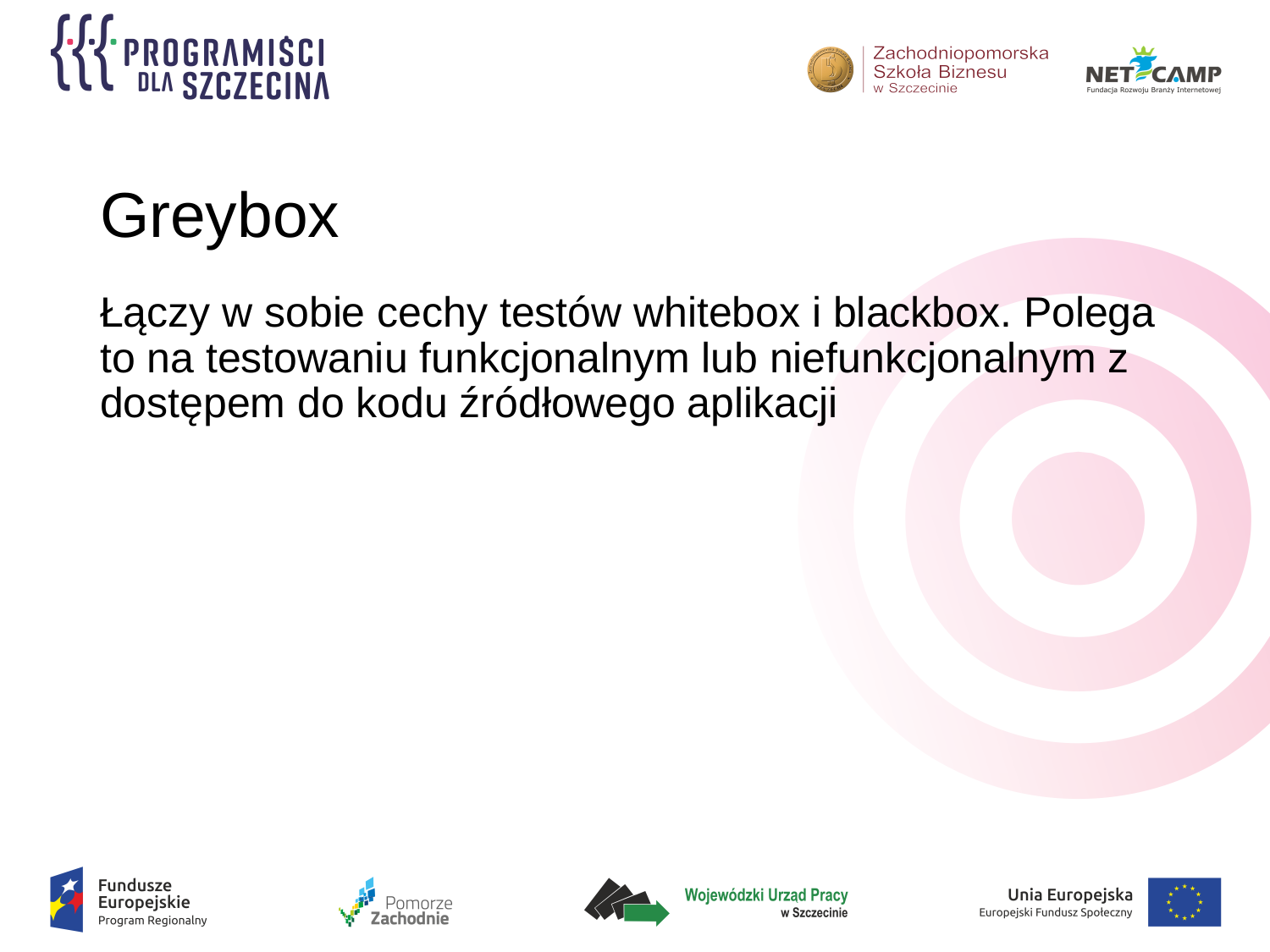

# Greybox
Łączy w sobie cechy testów whitebox i blackbox. Polega to na testowaniu funkcjonalnym lub niefunkcjonalnym z dostępem do kodu źródłowego aplikacji